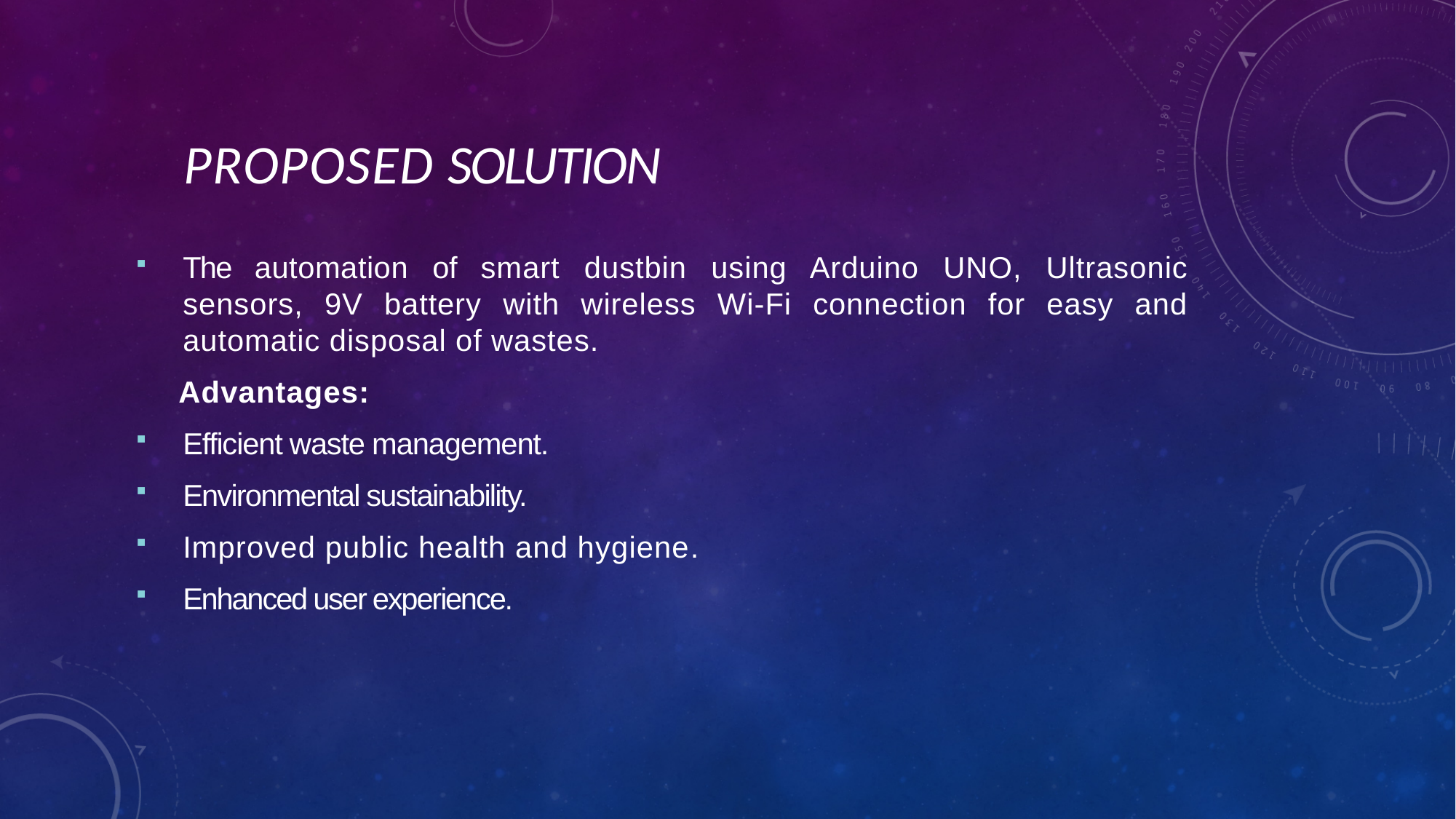

# PROPOSED SOLUTION
The automation of smart dustbin using Arduino UNO, Ultrasonic sensors, 9V battery with wireless Wi-Fi connection for easy and automatic disposal of wastes.
    Advantages:
Efficient waste management.
Environmental sustainability.
Improved public health and hygiene.
Enhanced user experience.